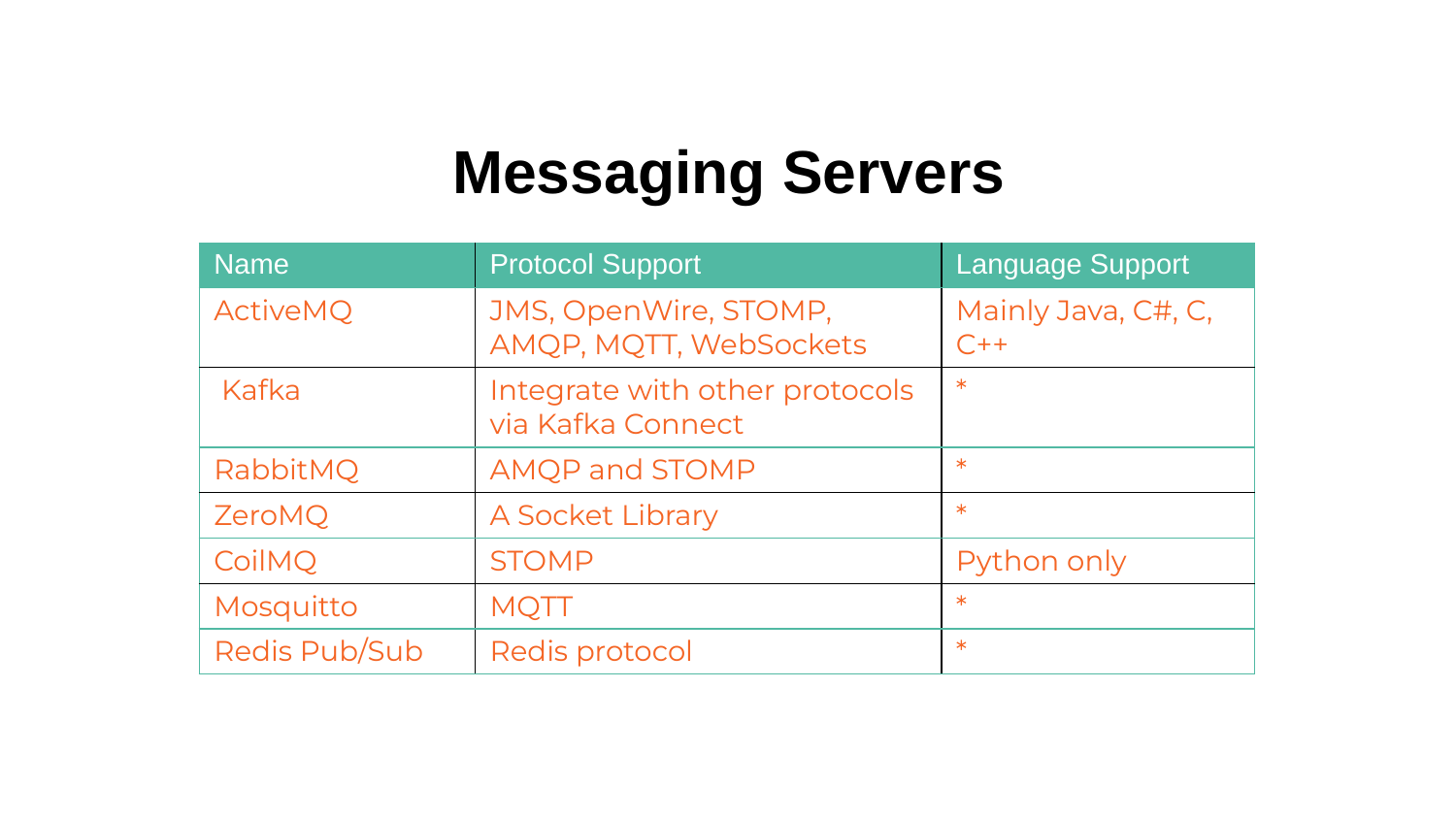

# Messaging Servers
| Name | Protocol Support | Language Support |
| --- | --- | --- |
| ActiveMQ | JMS, OpenWire, STOMP, AMQP, MQTT, WebSockets | Mainly Java, C#, C, C++ |
| Kafka | Integrate with other protocols via Kafka Connect | \* |
| RabbitMQ | AMQP and STOMP | \* |
| ZeroMQ | A Socket Library | \* |
| CoilMQ | STOMP | Python only |
| Mosquitto | MQTT | \* |
| Redis Pub/Sub | Redis protocol | \* |